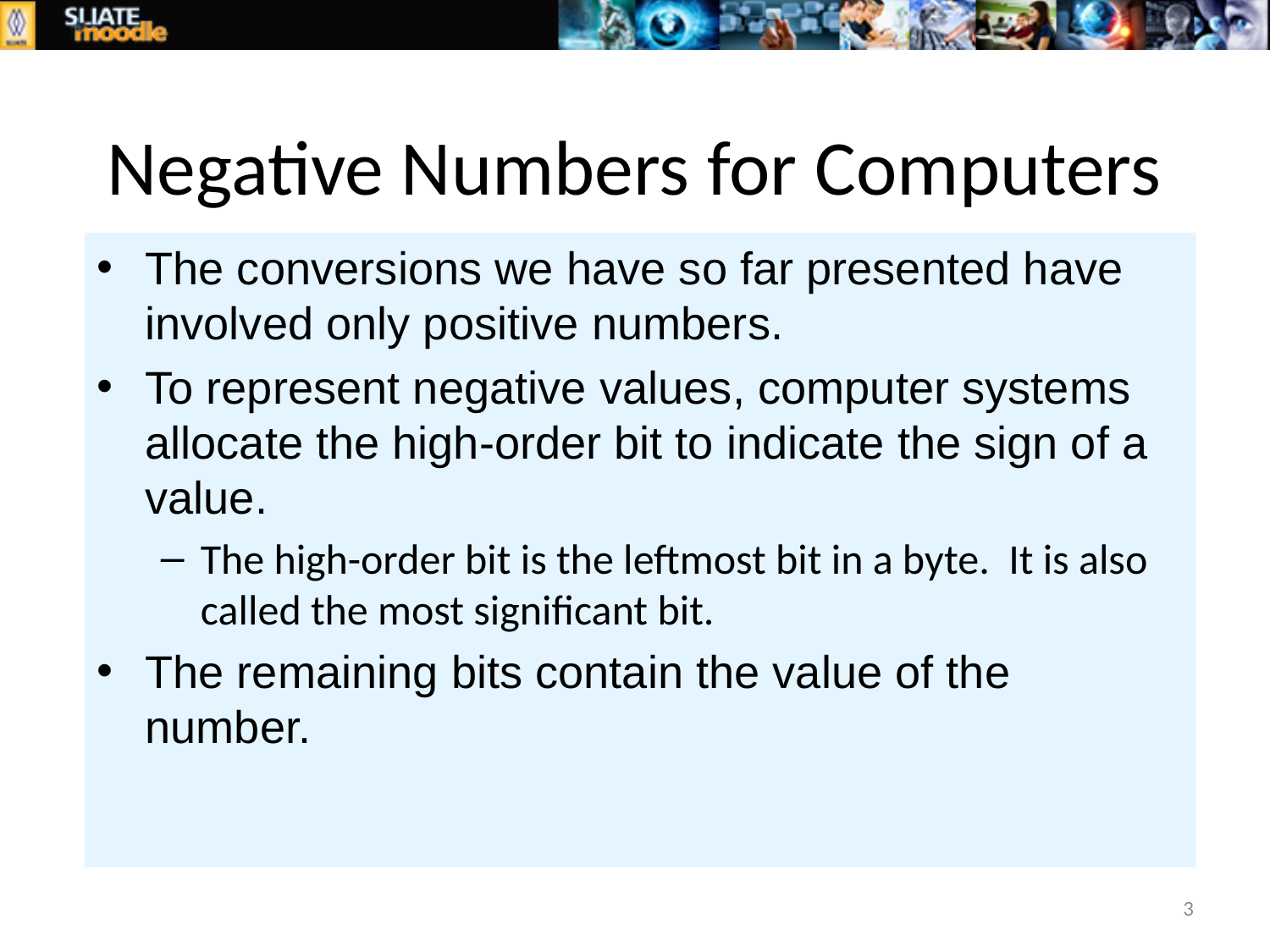

# 2.4 Signed Integer Representation
Negative Numbers for Computers
The conversions we have so far presented have involved only positive numbers.
To represent negative values, computer systems allocate the high-order bit to indicate the sign of a value.
The high-order bit is the leftmost bit in a byte.  It is also called the most significant bit.
The remaining bits contain the value of the number.
3